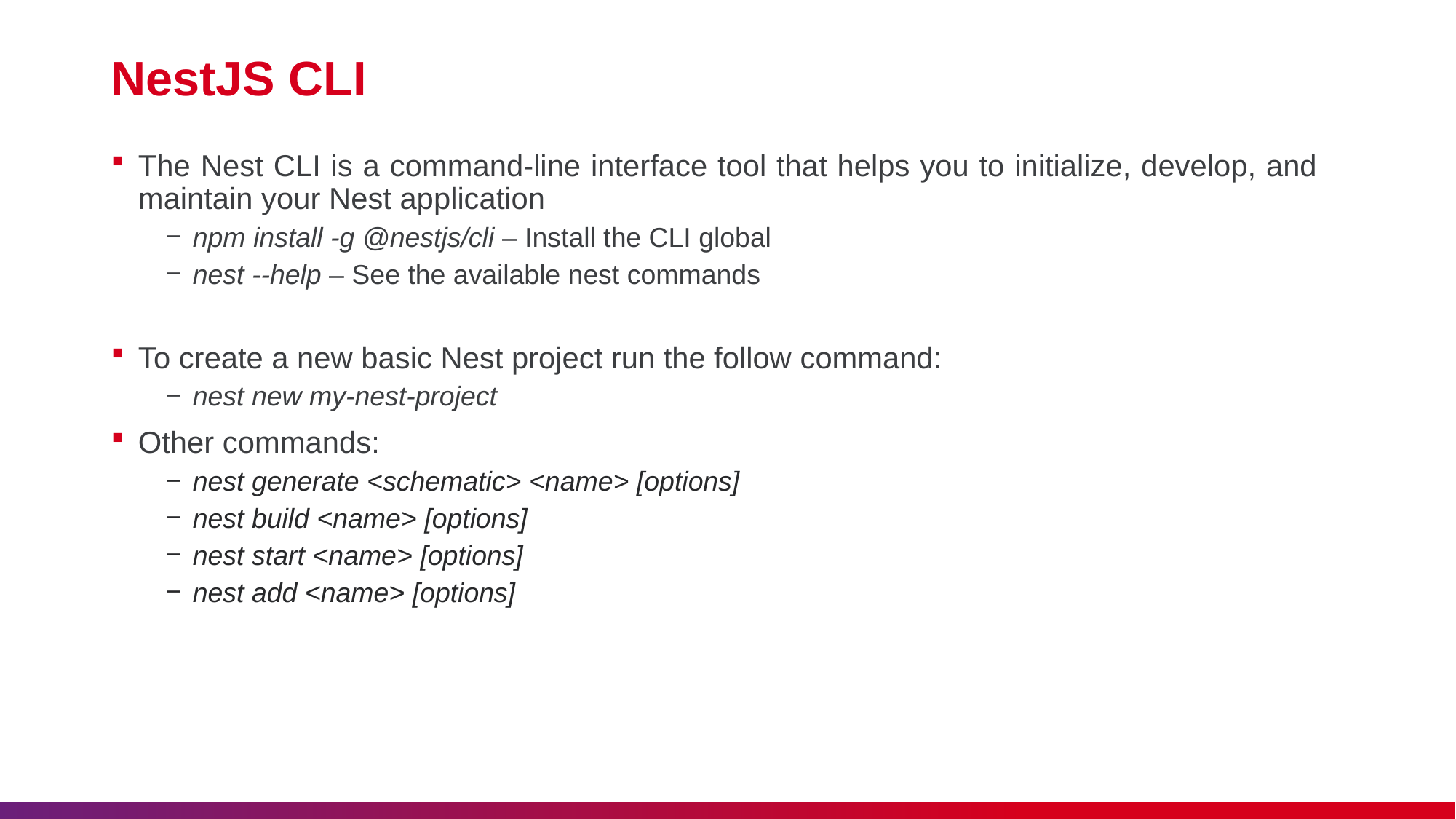

# NestJS CLI
The Nest CLI is a command-line interface tool that helps you to initialize, develop, and maintain your Nest application
npm install -g @nestjs/cli – Install the CLI global
nest --help – See the available nest commands

To create a new basic Nest project run the follow command:
nest new my-nest-project
Other commands:
nest generate <schematic> <name> [options]
nest build <name> [options]
nest start <name> [options]
nest add <name> [options]